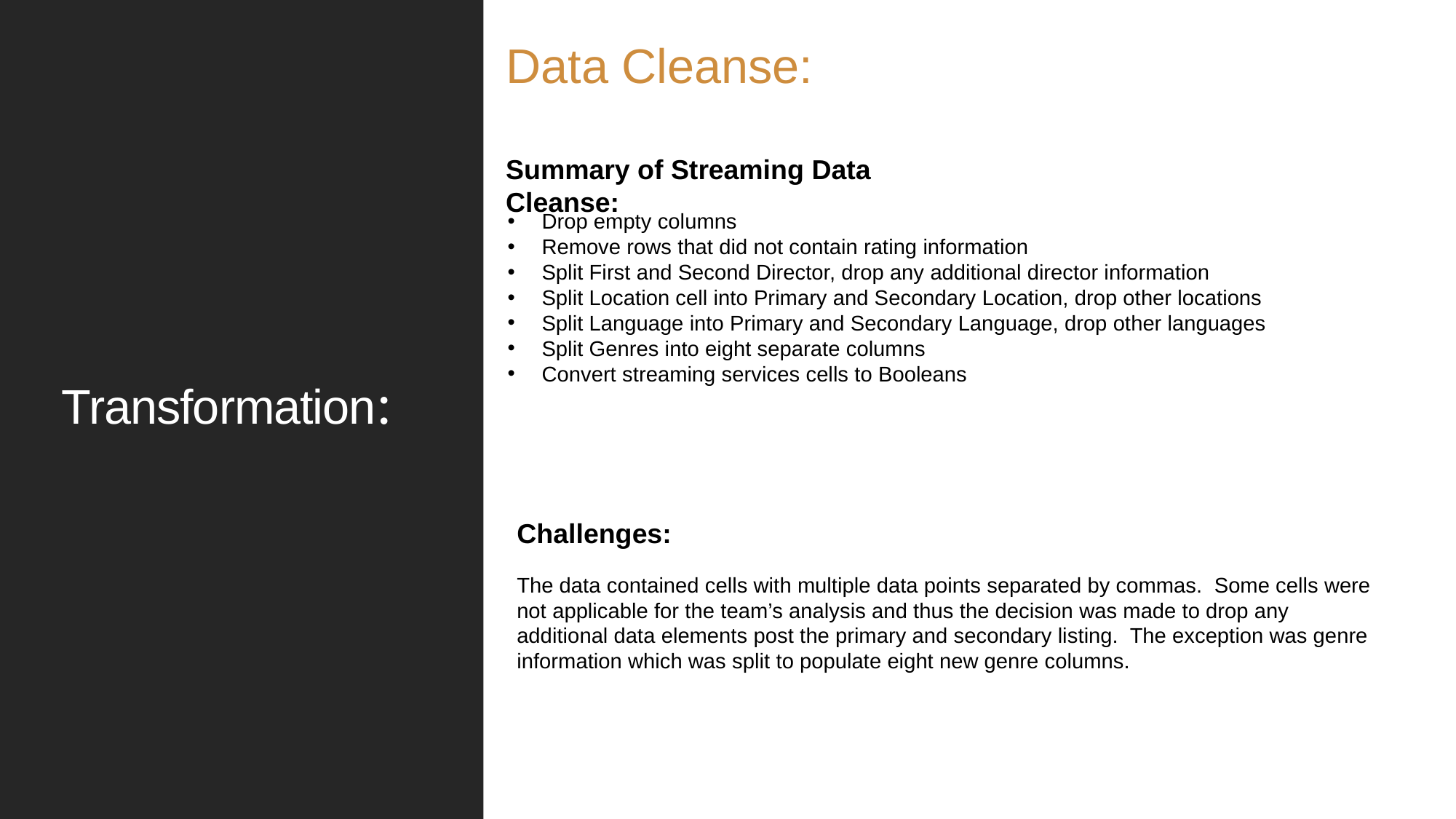

Data Cleanse:
# Transformation:
Summary of Streaming Data Cleanse:
Drop empty columns
Remove rows that did not contain rating information
Split First and Second Director, drop any additional director information
Split Location cell into Primary and Secondary Location, drop other locations
Split Language into Primary and Secondary Language, drop other languages
Split Genres into eight separate columns
Convert streaming services cells to Booleans
Challenges:
The data contained cells with multiple data points separated by commas.  Some cells were not applicable for the team’s analysis and thus the decision was made to drop any additional data elements post the primary and secondary listing.  The exception was genre information which was split to populate eight new genre columns.